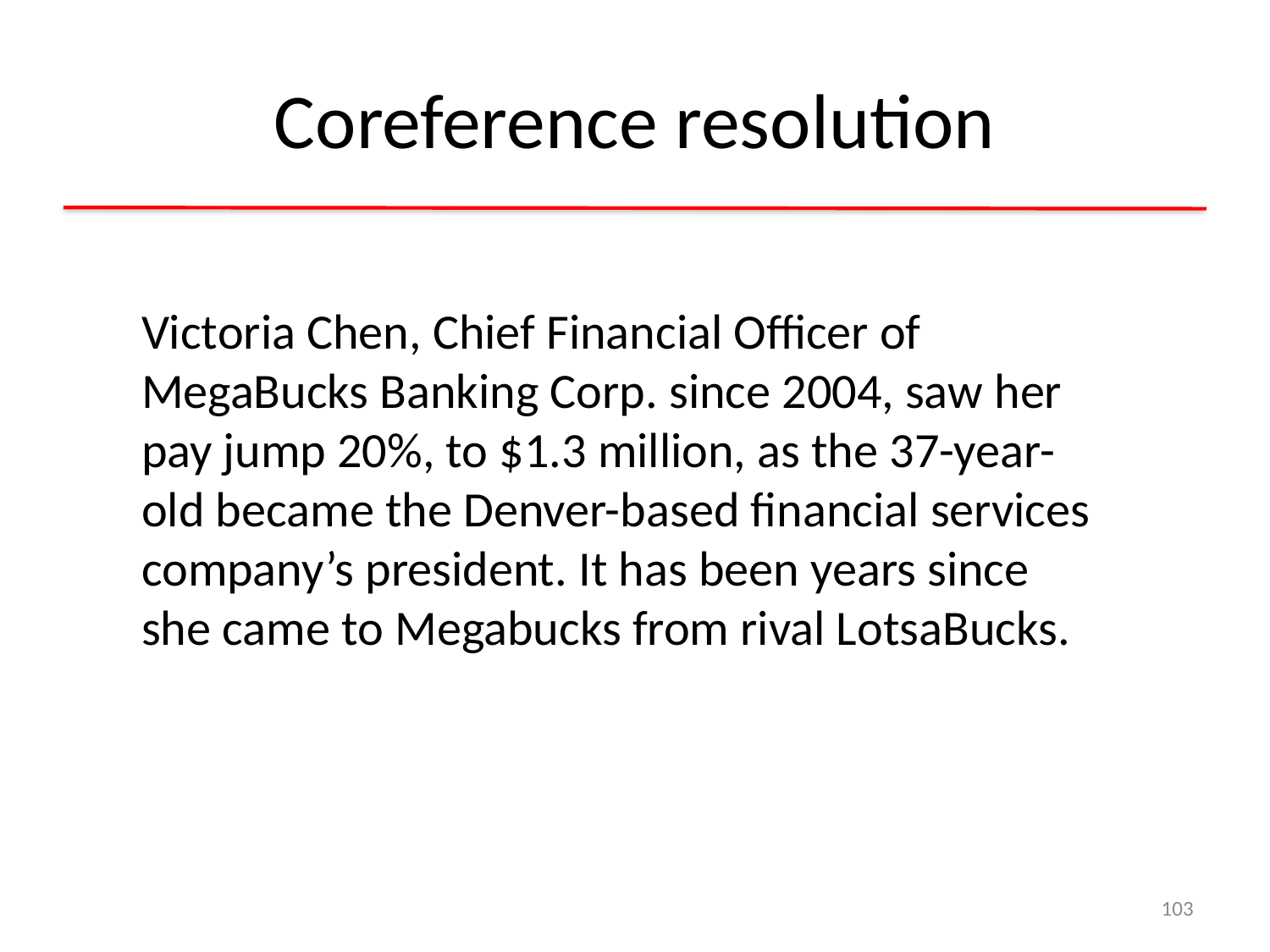

# Coreference resolution
Victoria Chen, Chief Financial Officer of MegaBucks Banking Corp. since 2004, saw her pay jump 20%, to $1.3 million, as the 37-year-old became the Denver-based financial services company’s president. It has been years since she came to Megabucks from rival LotsaBucks.
103